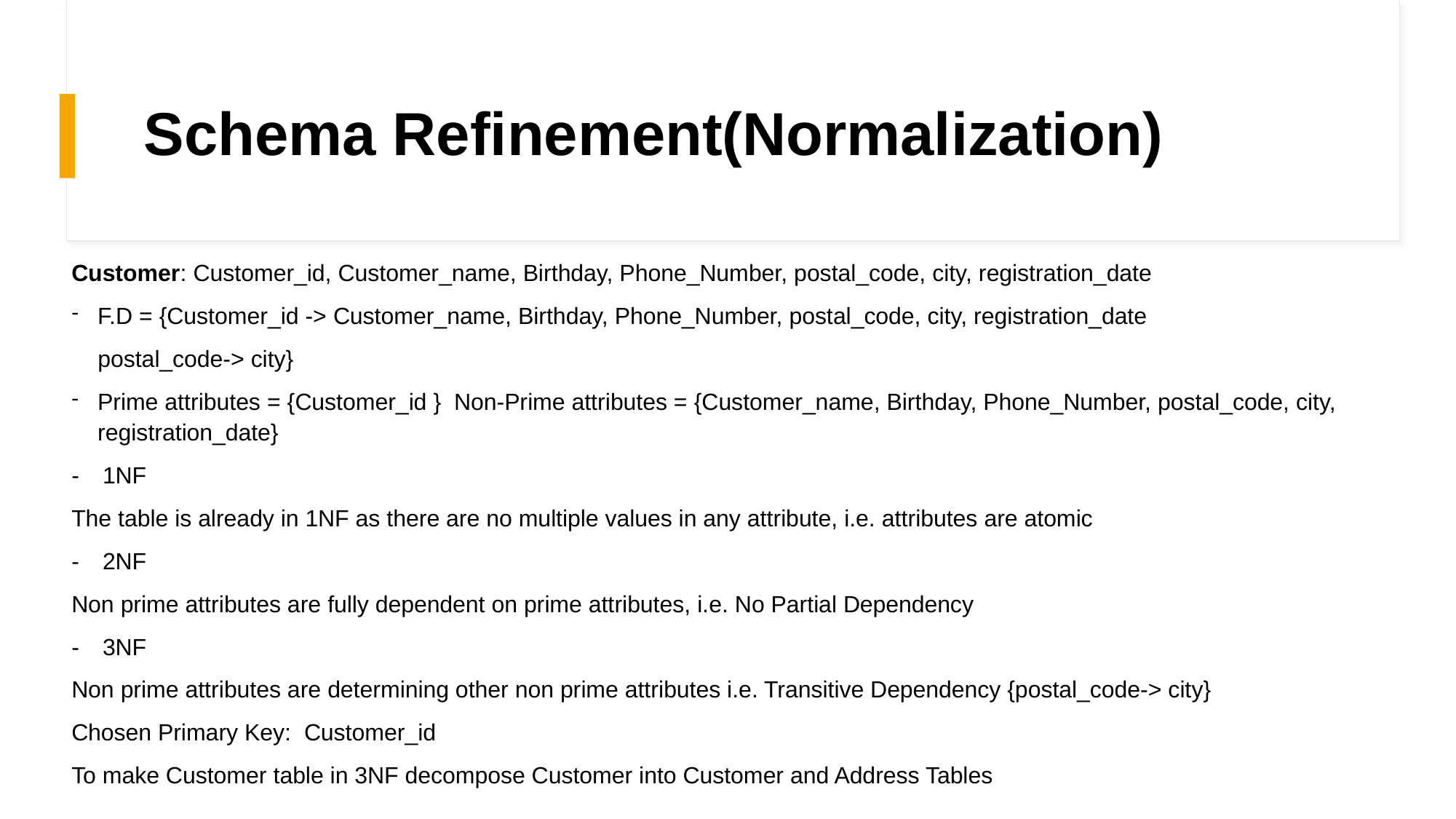

# Schema Refinement(Normalization)
Customer: Customer_id, Customer_name, Birthday, Phone_Number, postal_code, city, registration_date
F.D = {Customer_id -> Customer_name, Birthday, Phone_Number, postal_code, city, registration_date
    postal_code-> city}
Prime attributes = {Customer_id }  Non-Prime attributes = {Customer_name, Birthday, Phone_Number, postal_code, city, registration_date}
- 1NF
The table is already in 1NF as there are no multiple values in any attribute, i.e. attributes are atomic
- 2NF
Non prime attributes are fully dependent on prime attributes, i.e. No Partial Dependency
- 3NF
Non prime attributes are determining other non prime attributes i.e. Transitive Dependency {postal_code-> city}
Chosen Primary Key:  Customer_id
To make Customer table in 3NF decompose Customer into Customer and Address Tables